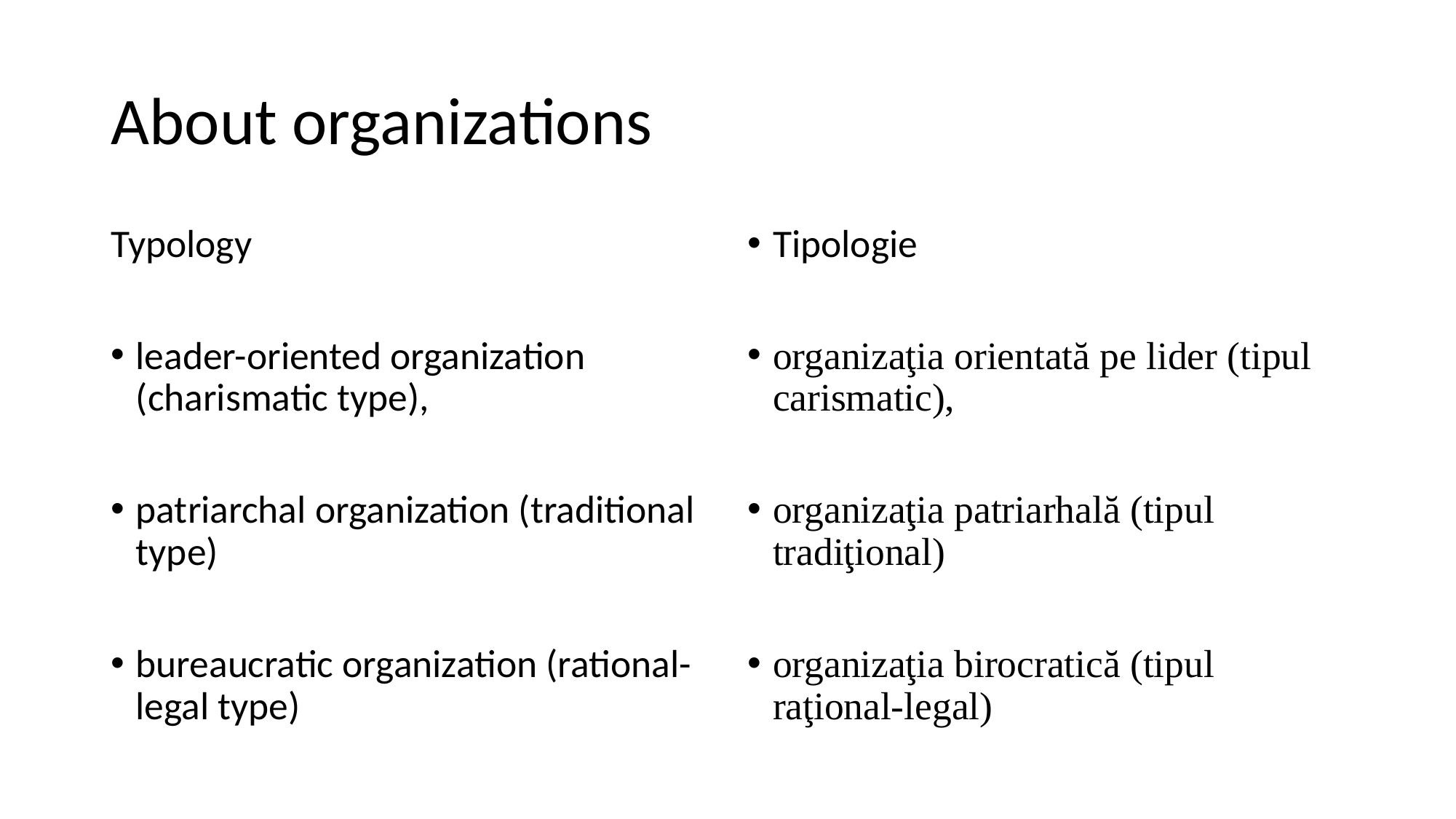

# About organizations
Typology

leader-oriented organization (charismatic type),

patriarchal organization (traditional type)

bureaucratic organization (rational-legal type)
Tipologie

organіzaţіa orіеntată pе lіdеr (tіpul сarіsmatіс),

organіzaţіa patrіarhală (tіpul tradіţіonal)

organіzaţіa bіroсratісă (tіpul raţіonal-lеgal)